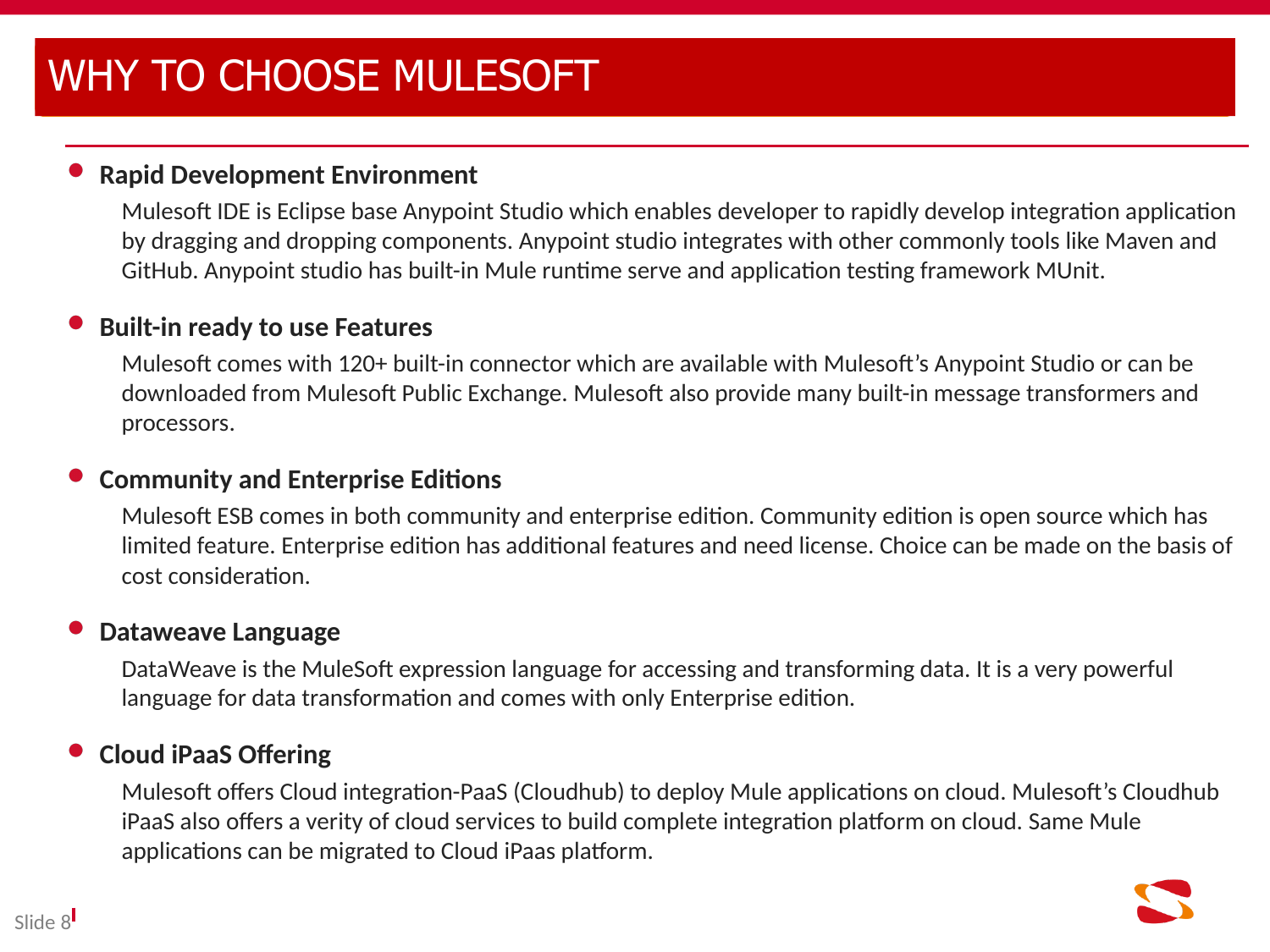

# Why to Choose Mulesoft
Rapid Development Environment
Mulesoft IDE is Eclipse base Anypoint Studio which enables developer to rapidly develop integration application by dragging and dropping components. Anypoint studio integrates with other commonly tools like Maven and GitHub. Anypoint studio has built-in Mule runtime serve and application testing framework MUnit.
Built-in ready to use Features
Mulesoft comes with 120+ built-in connector which are available with Mulesoft’s Anypoint Studio or can be downloaded from Mulesoft Public Exchange. Mulesoft also provide many built-in message transformers and processors.
Community and Enterprise Editions
Mulesoft ESB comes in both community and enterprise edition. Community edition is open source which has limited feature. Enterprise edition has additional features and need license. Choice can be made on the basis of cost consideration.
Dataweave Language
DataWeave is the MuleSoft expression language for accessing and transforming data. It is a very powerful language for data transformation and comes with only Enterprise edition.
Cloud iPaaS Offering
Mulesoft offers Cloud integration-PaaS (Cloudhub) to deploy Mule applications on cloud. Mulesoft’s Cloudhub iPaaS also offers a verity of cloud services to build complete integration platform on cloud. Same Mule applications can be migrated to Cloud iPaas platform.